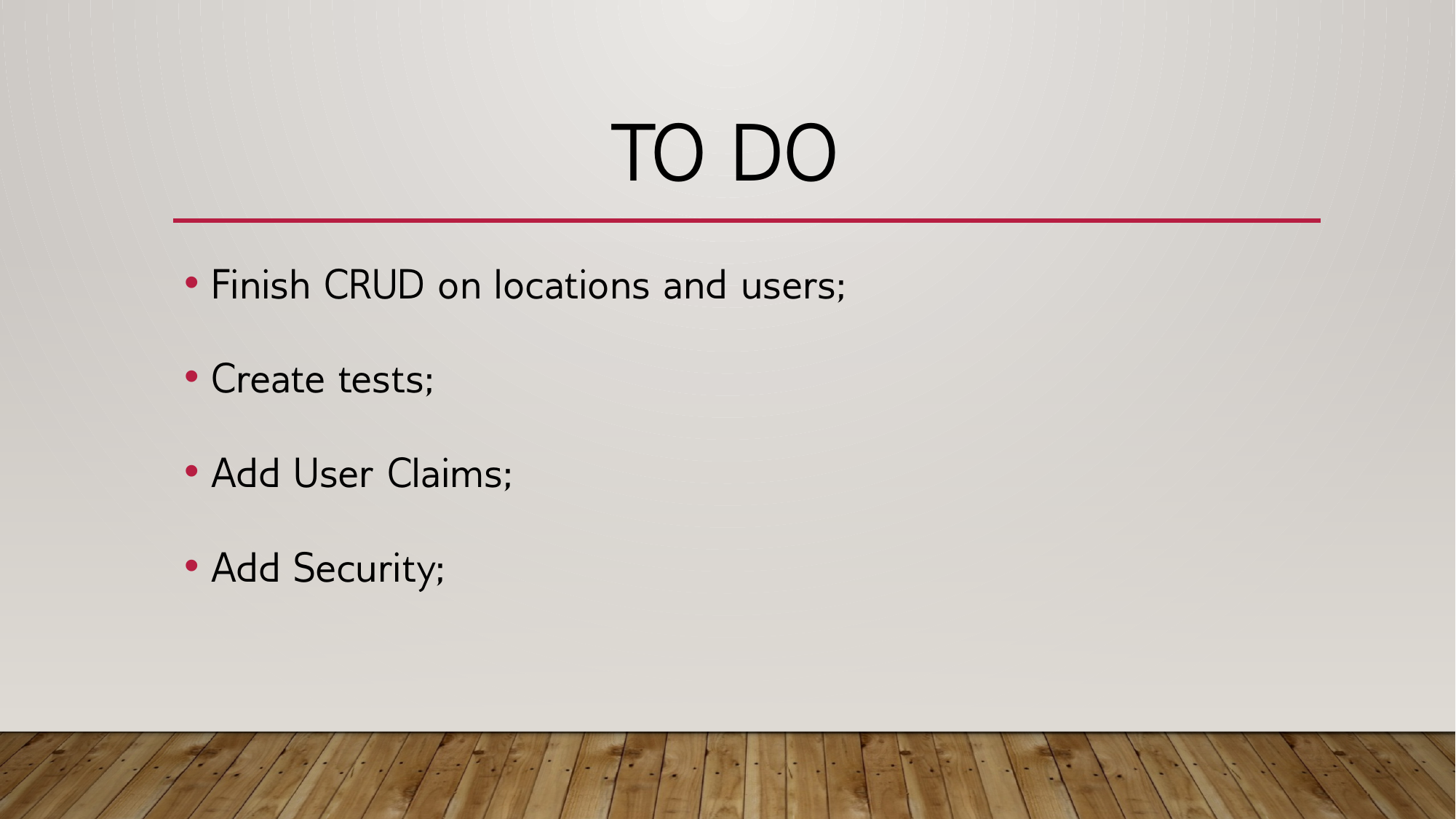

# To do
Finish CRUD on locations and users;
Create tests;
Add User Claims;
Add Security;